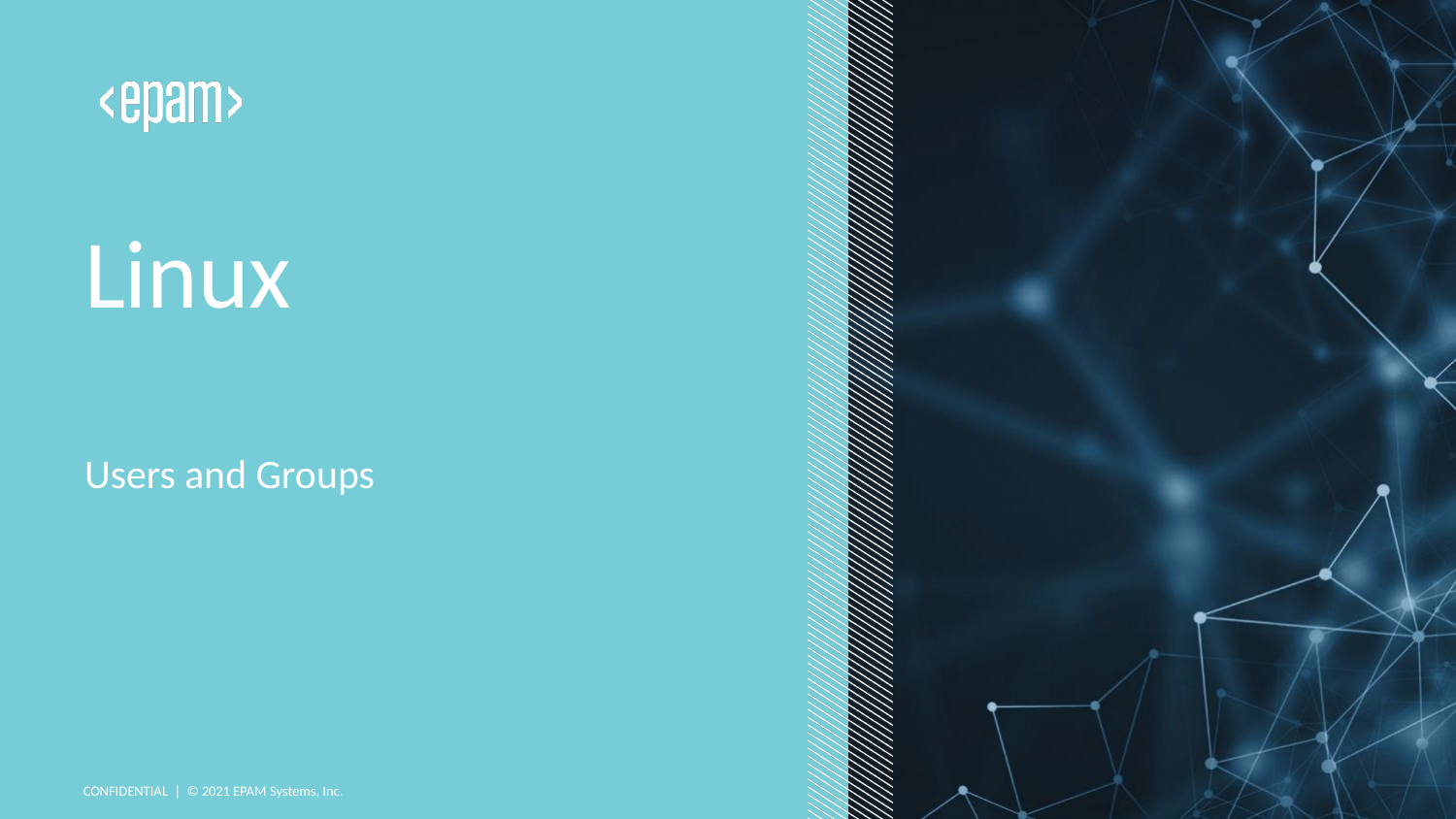

# Linux
Users and Groups
CONFIDENTIAL  |  © 2021 EPAM Systems, Inc.